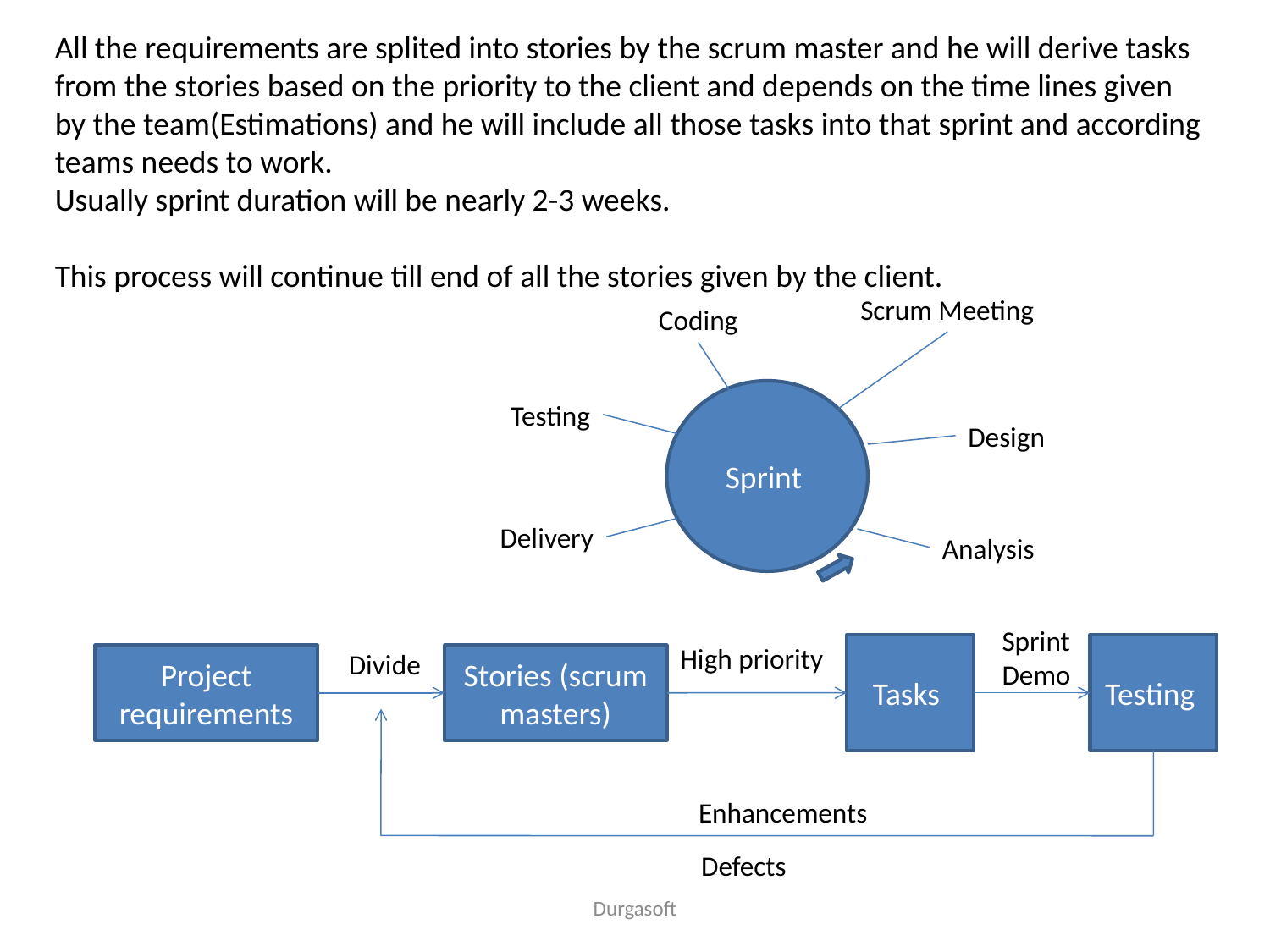

All the requirements are splited into stories by the scrum master and he will derive tasks from the stories based on the priority to the client and depends on the time lines given by the team(Estimations) and he will include all those tasks into that sprint and according teams needs to work.
Usually sprint duration will be nearly 2-3 weeks.

This process will continue till end of all the stories given by the client.
Scrum Meeting
Coding
Sprint
Testing
Design
Delivery
Analysis

Sprint
Demo
High priority
Tasks
Testing
Divide
Project requirements
Stories (scrum masters)
Enhancements
Defects
Durgasoft